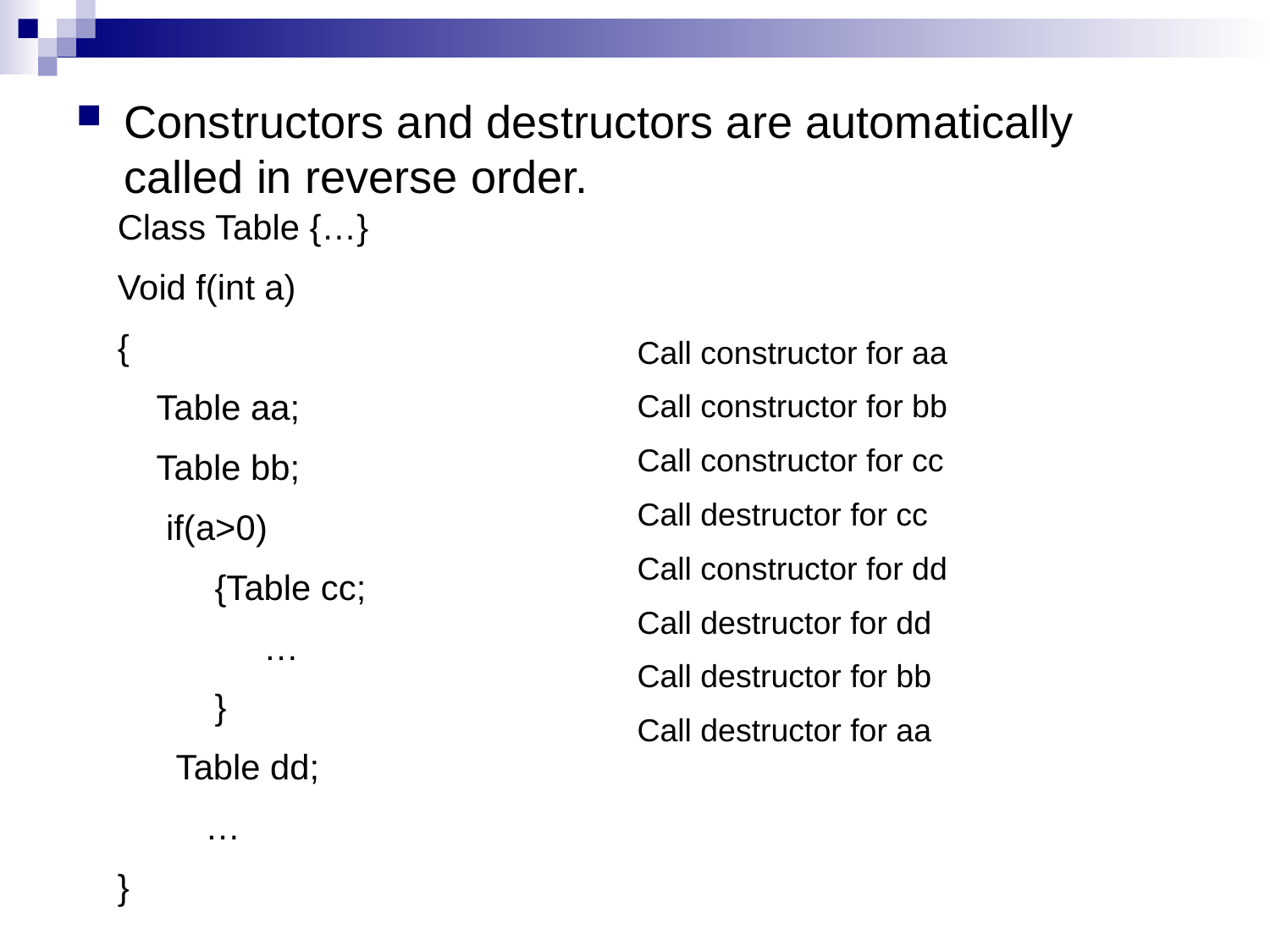

Constructors and destructors are automatically called in reverse order.
Class Table {…}
Void f(int a)
{
    Table aa;
    Table bb;
     if(a>0)
          {Table cc;
               …
          }
      Table dd;
         …
}
Call constructor for aa
Call constructor for bb
Call constructor for cc
Call destructor for cc
Call constructor for dd
Call destructor for dd
Call destructor for bb
Call destructor for aa